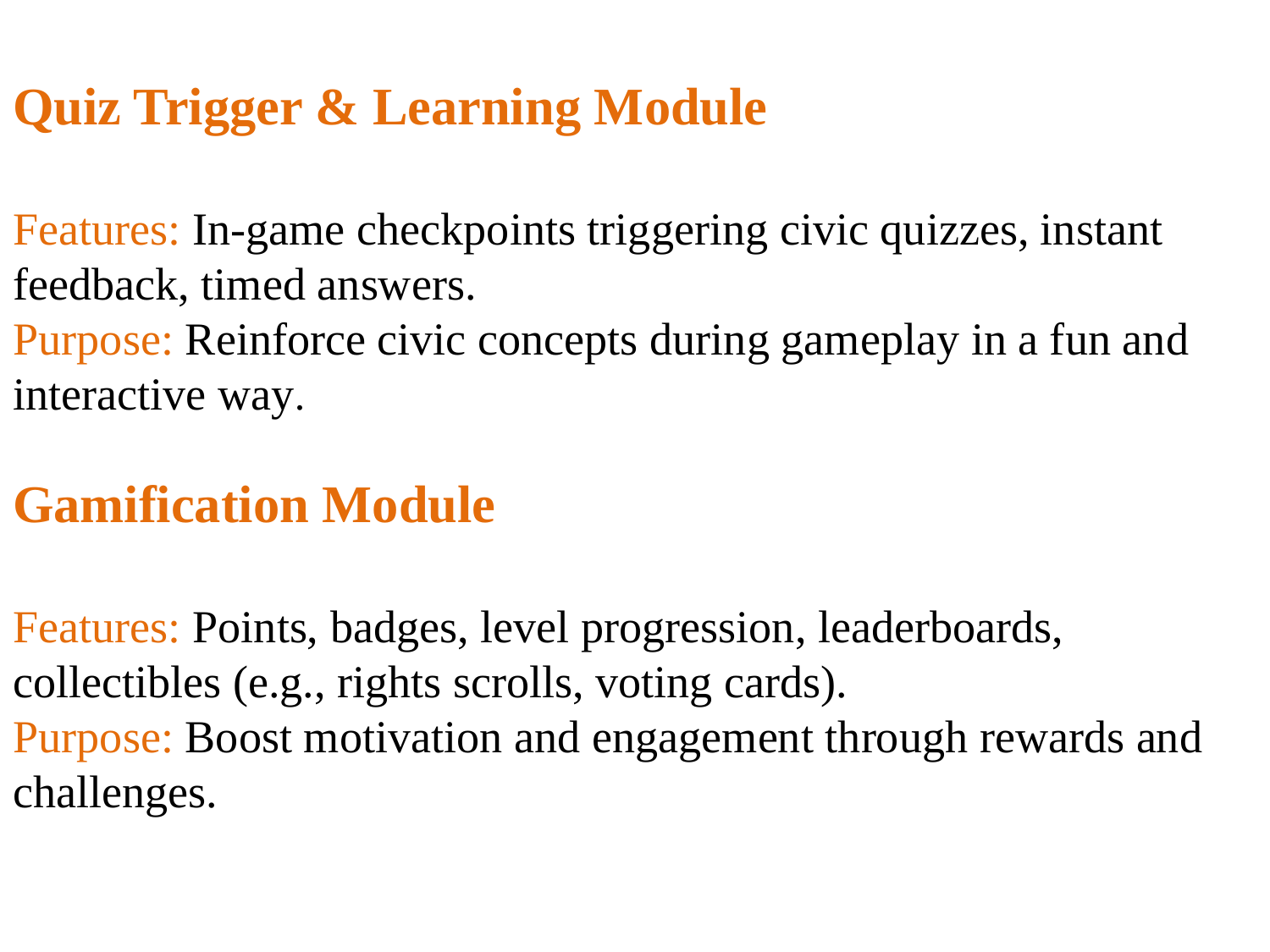

Quiz Trigger & Learning Module

Features: In-game checkpoints triggering civic quizzes, instant feedback, timed answers.
Purpose: Reinforce civic concepts during gameplay in a fun and interactive way.

Gamification Module

Features: Points, badges, level progression, leaderboards, collectibles (e.g., rights scrolls, voting cards).
Purpose: Boost motivation and engagement through rewards and challenges.